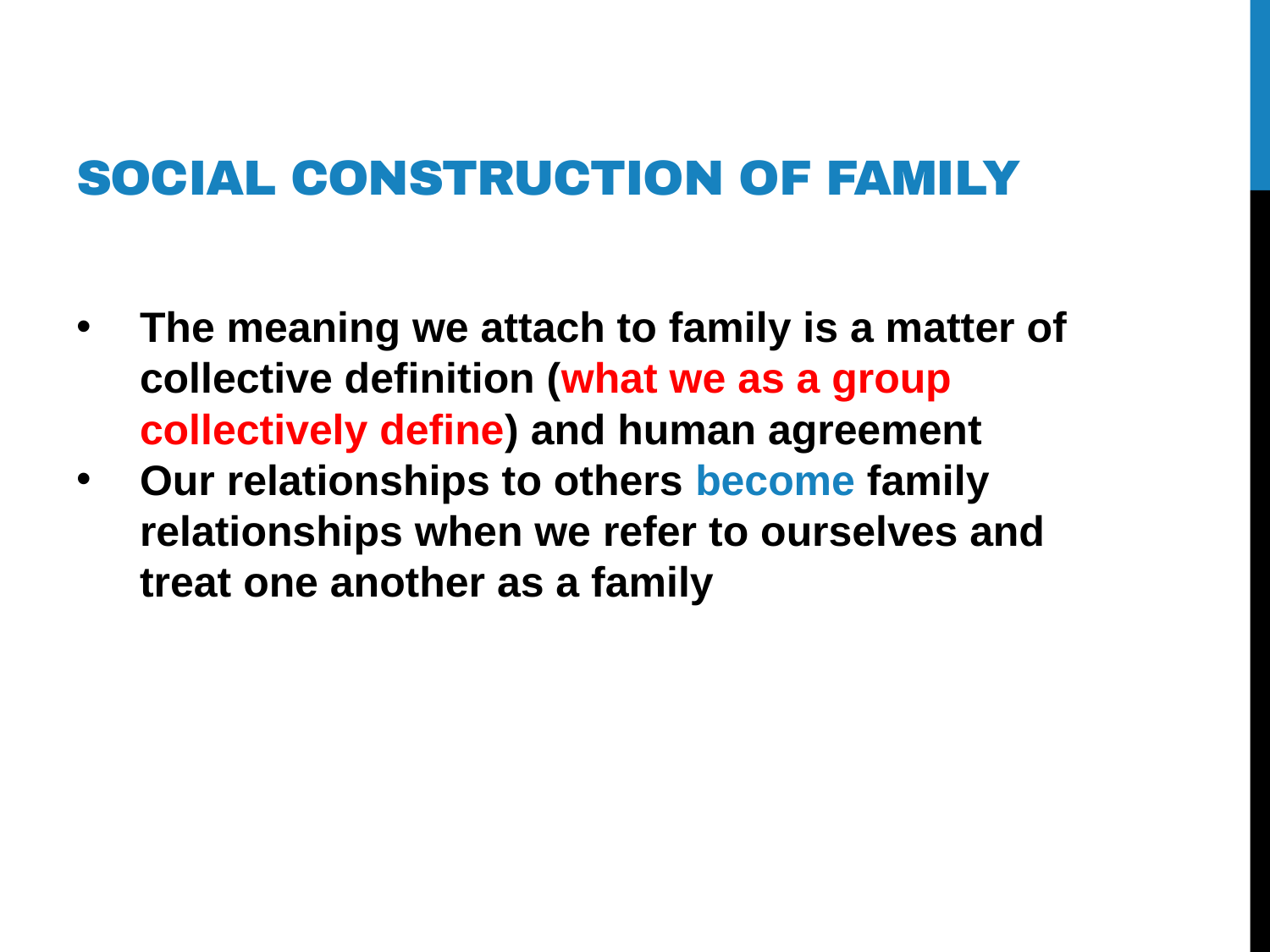

# social construction of family

The meaning we attach to family is a matter of collective definition (what we as a group collectively define) and human agreement
Our relationships to others become family relationships when we refer to ourselves and treat one another as a family